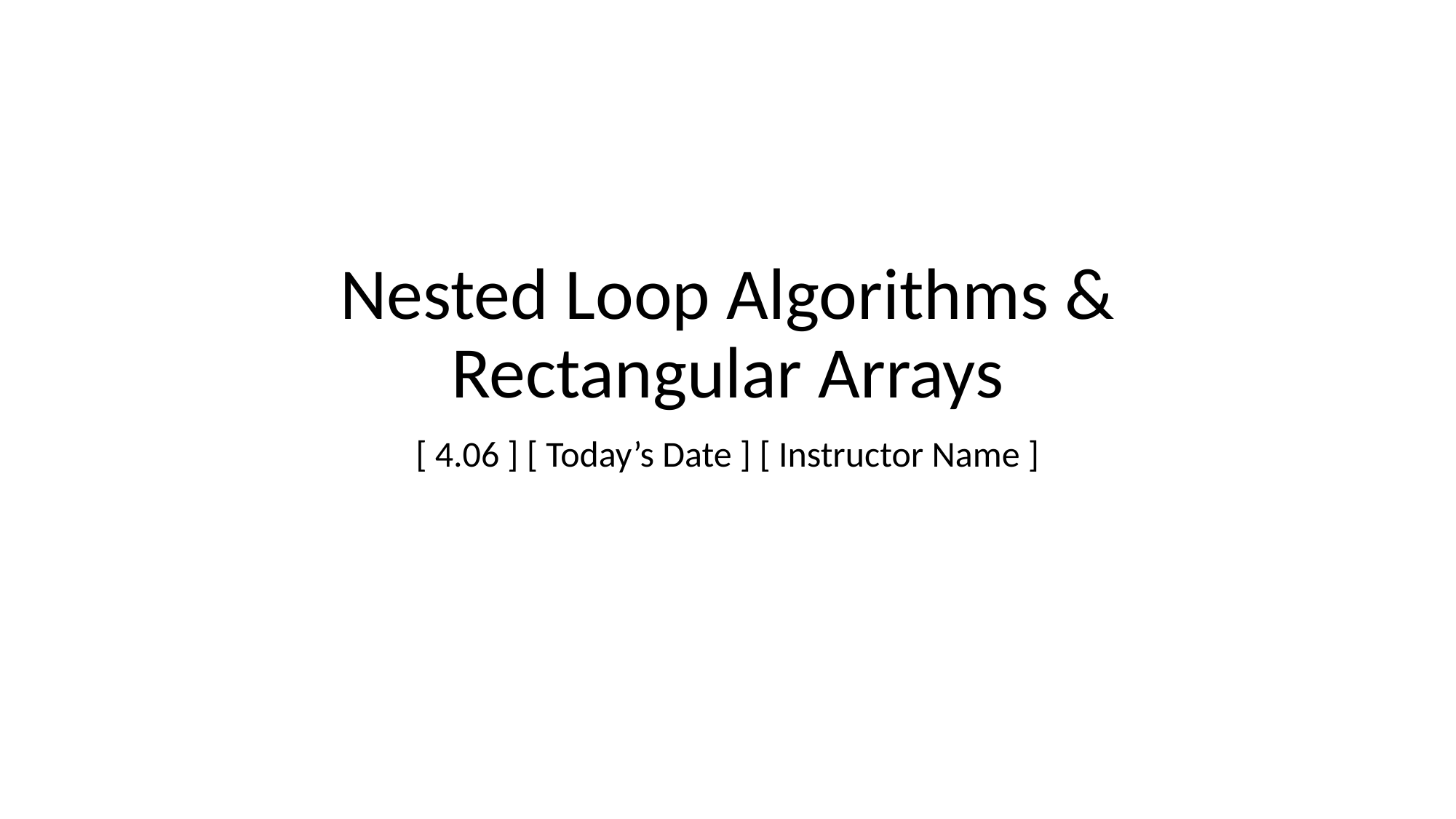

# Nested Loop Algorithms & Rectangular Arrays
[ 4.06 ] [ Today’s Date ] [ Instructor Name ]